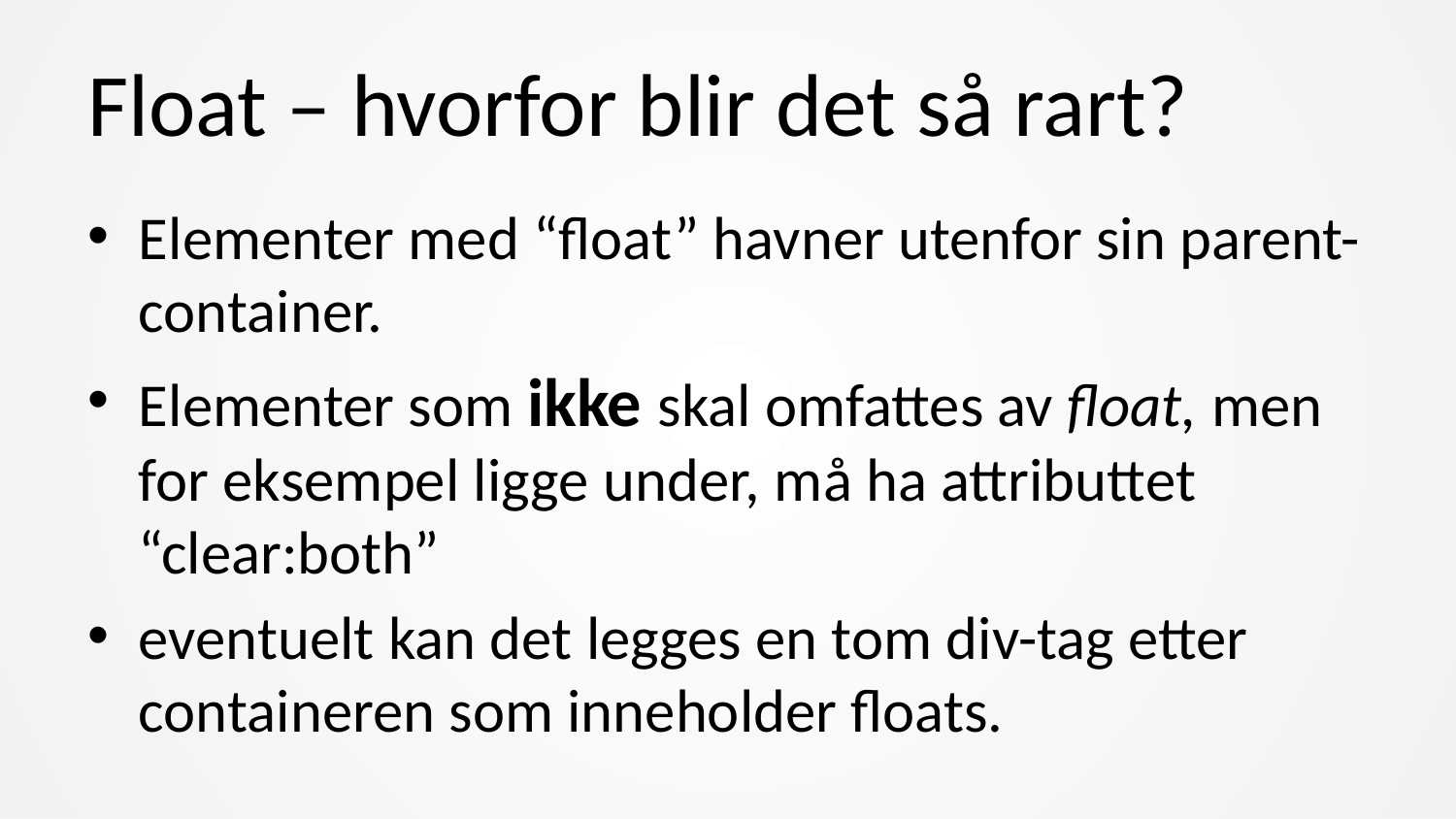

# Float – hvorfor blir det så rart?
Elementer med “float” havner utenfor sin parent-container.
Elementer som ikke skal omfattes av float, men for eksempel ligge under, må ha attributtet “clear:both”
eventuelt kan det legges en tom div-tag etter containeren som inneholder floats.